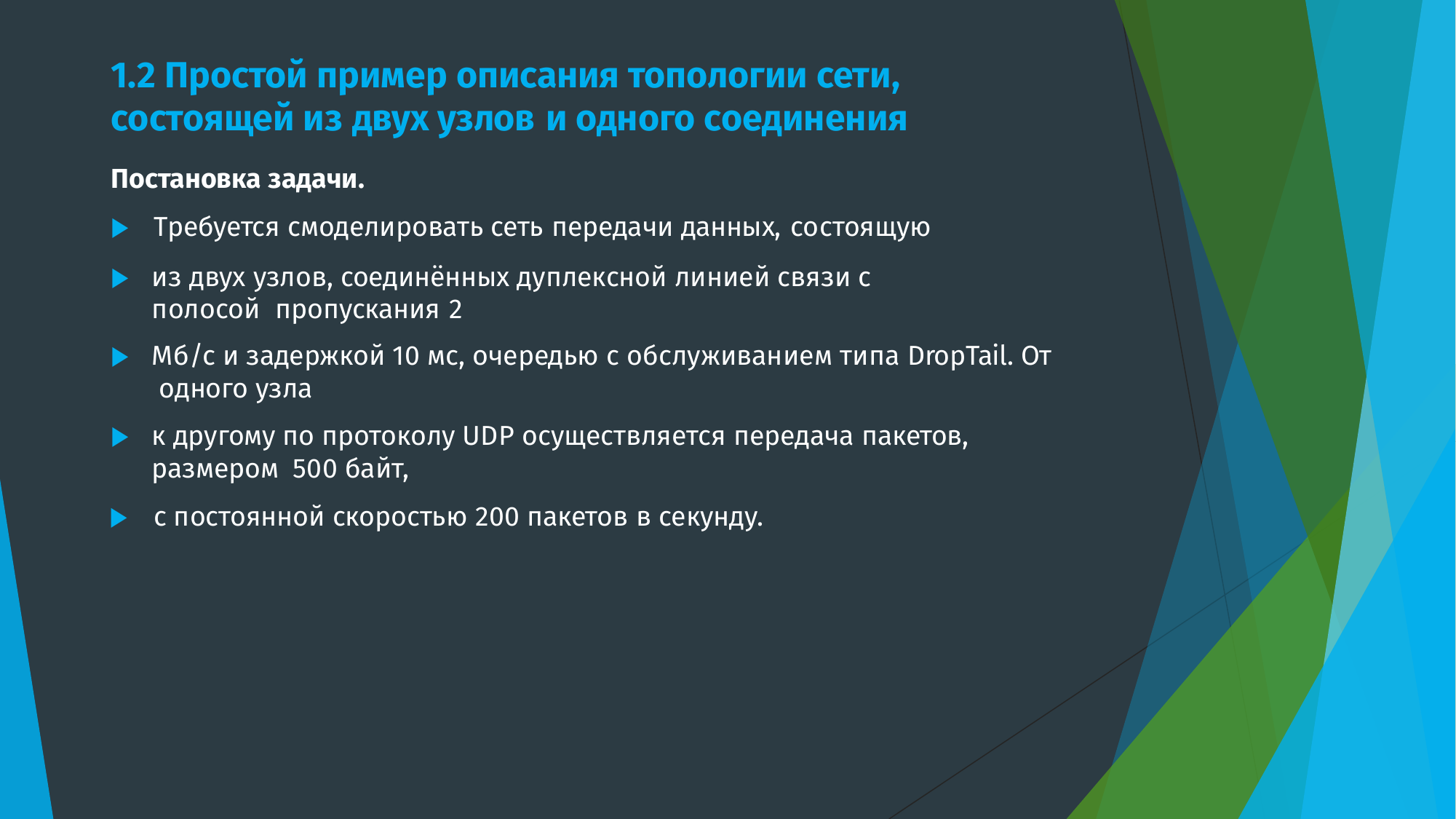

# 1.2 Простой пример описания топологии сети,  состоящей из двух узлов и одного соединения
Постановка задачи.
▶	Требуется смоделировать сеть передачи данных, состоящую
▶	из двух узлов, соединённых дуплексной линией связи с полосой  пропускания 2
▶	Мб/с и задержкой 10 мс, очередью с обслуживанием типа DropTail. От  одного узла
▶	к другому по протоколу UDP осуществляется передача пакетов, размером  500 байт,
▶	с постоянной скоростью 200 пакетов в секунду.